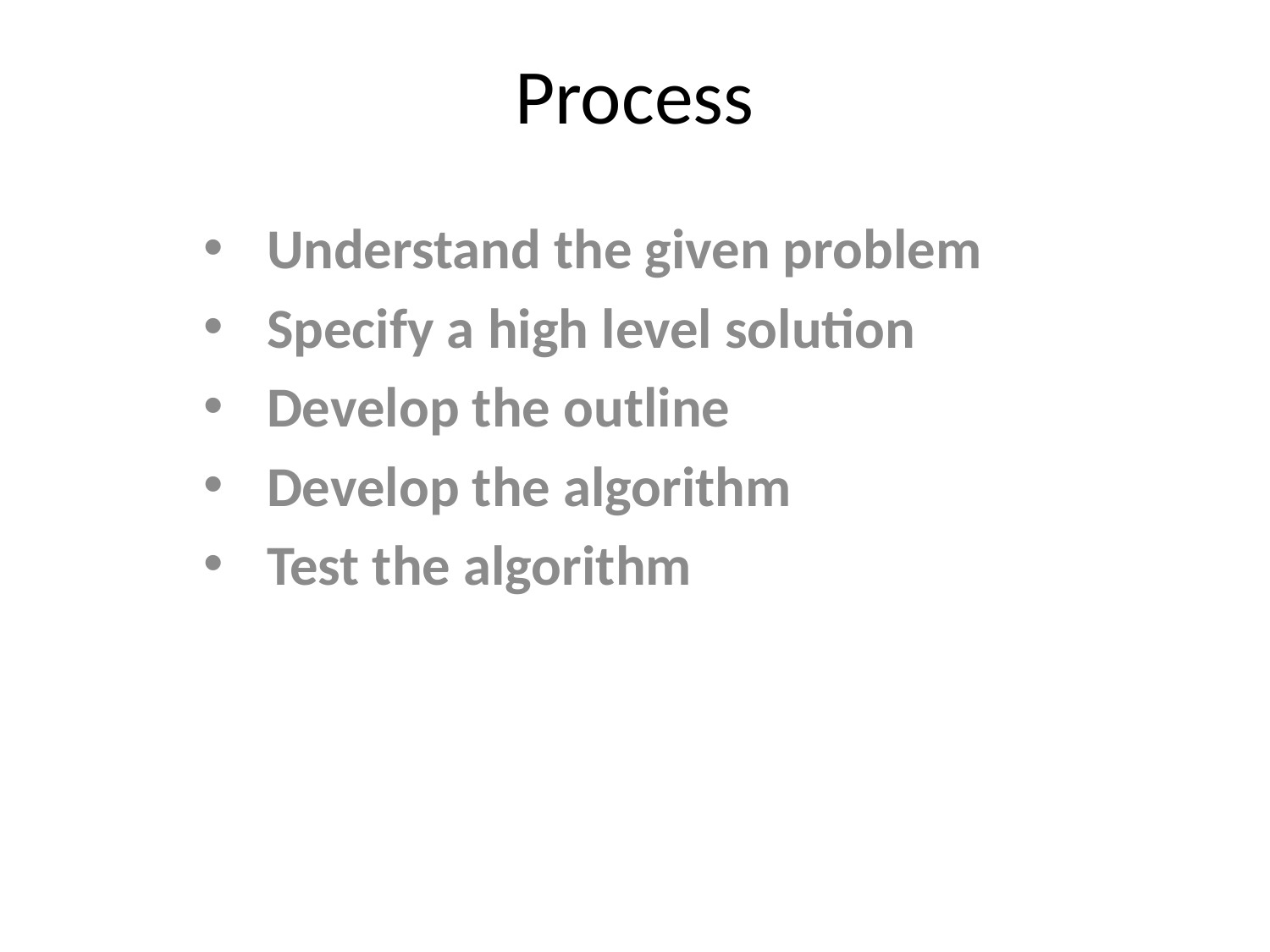

# Process
Understand the given problem
Specify a high level solution
Develop the outline
Develop the algorithm
Test the algorithm